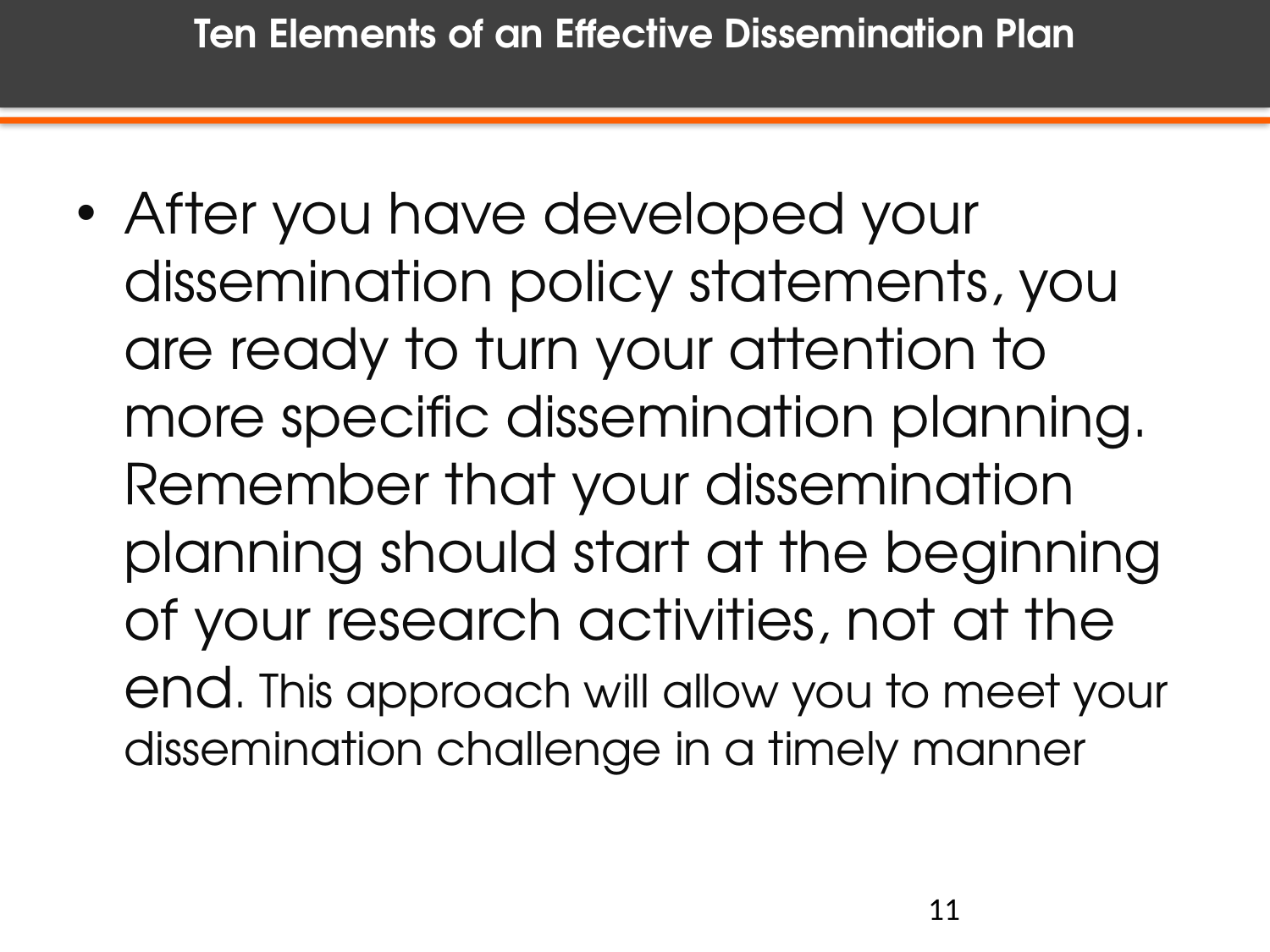

# Ten Elements of an Effective Dissemination Plan
After you have developed your dissemination policy statements, you are ready to turn your attention to more specific dissemination planning. Remember that your dissemination planning should start at the beginning of your research activities, not at the end. This approach will allow you to meet your dissemination challenge in a timely manner
11